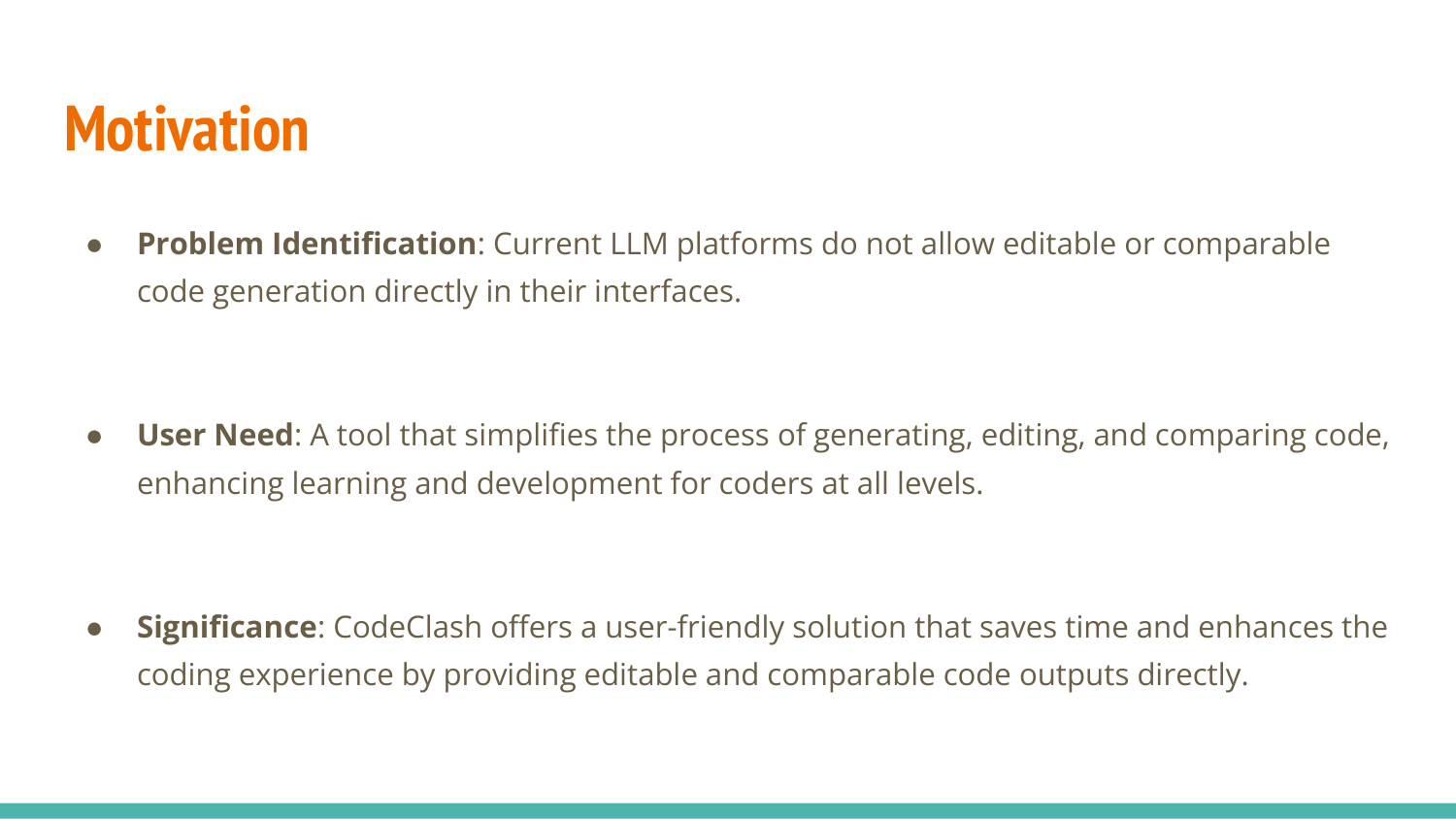

# Motivation
Problem Identification: Current LLM platforms do not allow editable or comparable code generation directly in their interfaces.

User Need: A tool that simplifies the process of generating, editing, and comparing code, enhancing learning and development for coders at all levels.

Significance: CodeClash offers a user-friendly solution that saves time and enhances the coding experience by providing editable and comparable code outputs directly.